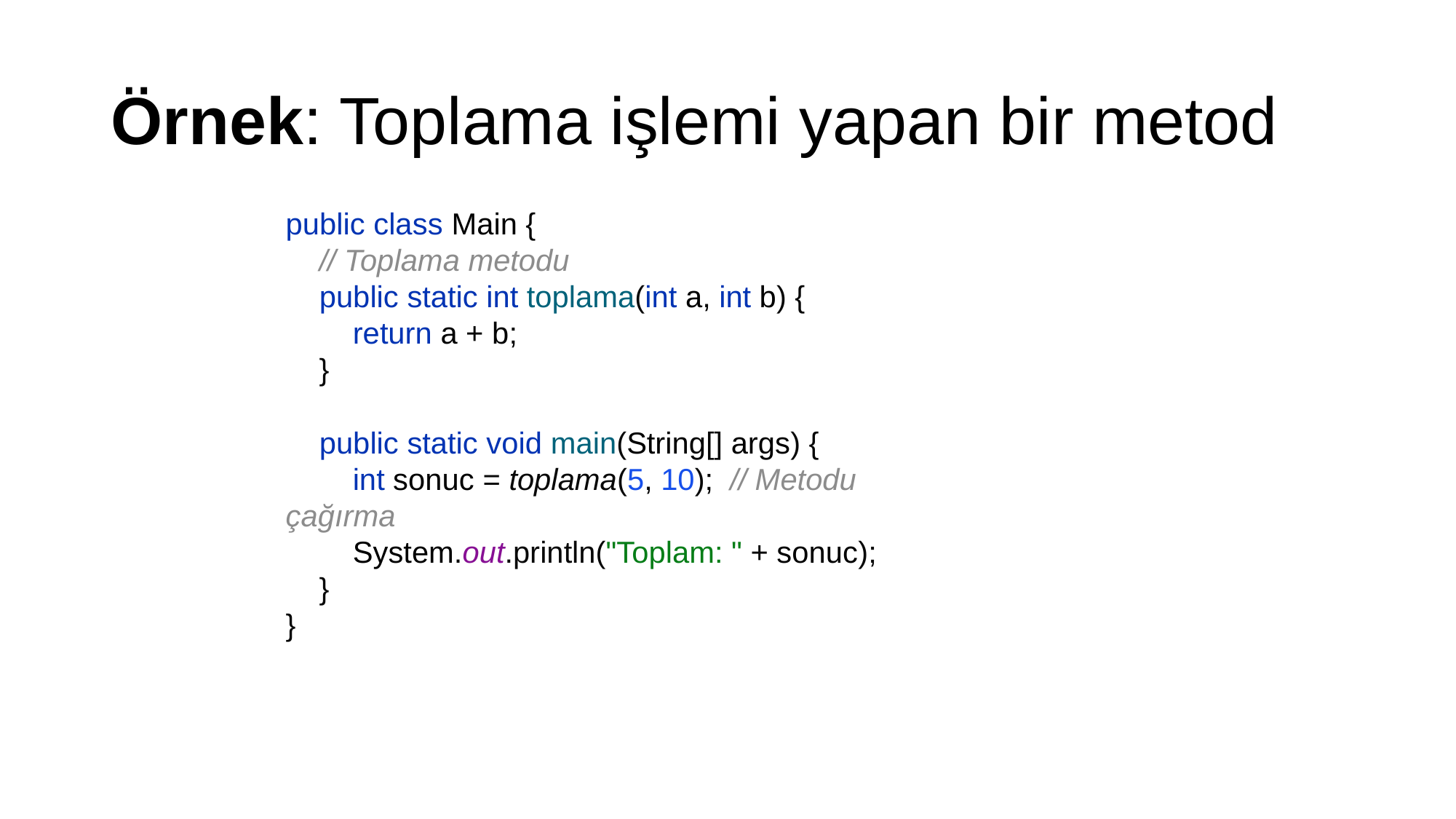

# Örnek: Toplama işlemi yapan bir metod
public class Main {
    // Toplama metodu
    public static int toplama(int a, int b) {
        return a + b;
    }
    public static void main(String[] args) {
        int sonuc = toplama(5, 10);  // Metodu çağırma
        System.out.println("Toplam: " + sonuc);
    }
}